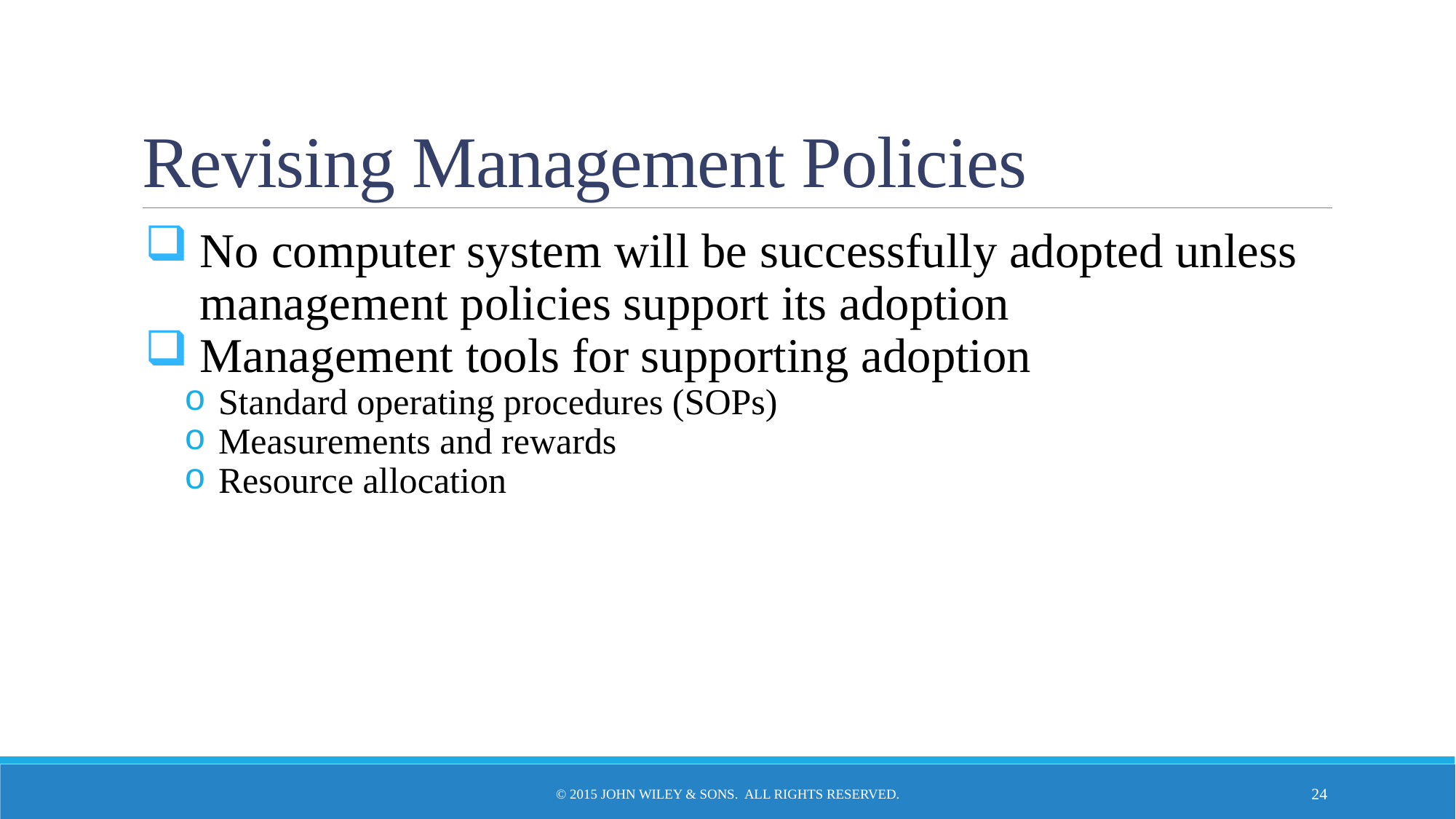

# Revising Management Policies
No computer system will be successfully adopted unless management policies support its adoption
Management tools for supporting adoption
Standard operating procedures (SOPs)
Measurements and rewards
Resource allocation

© 2015 John Wiley & Sons.  All Rights Reserved.
24